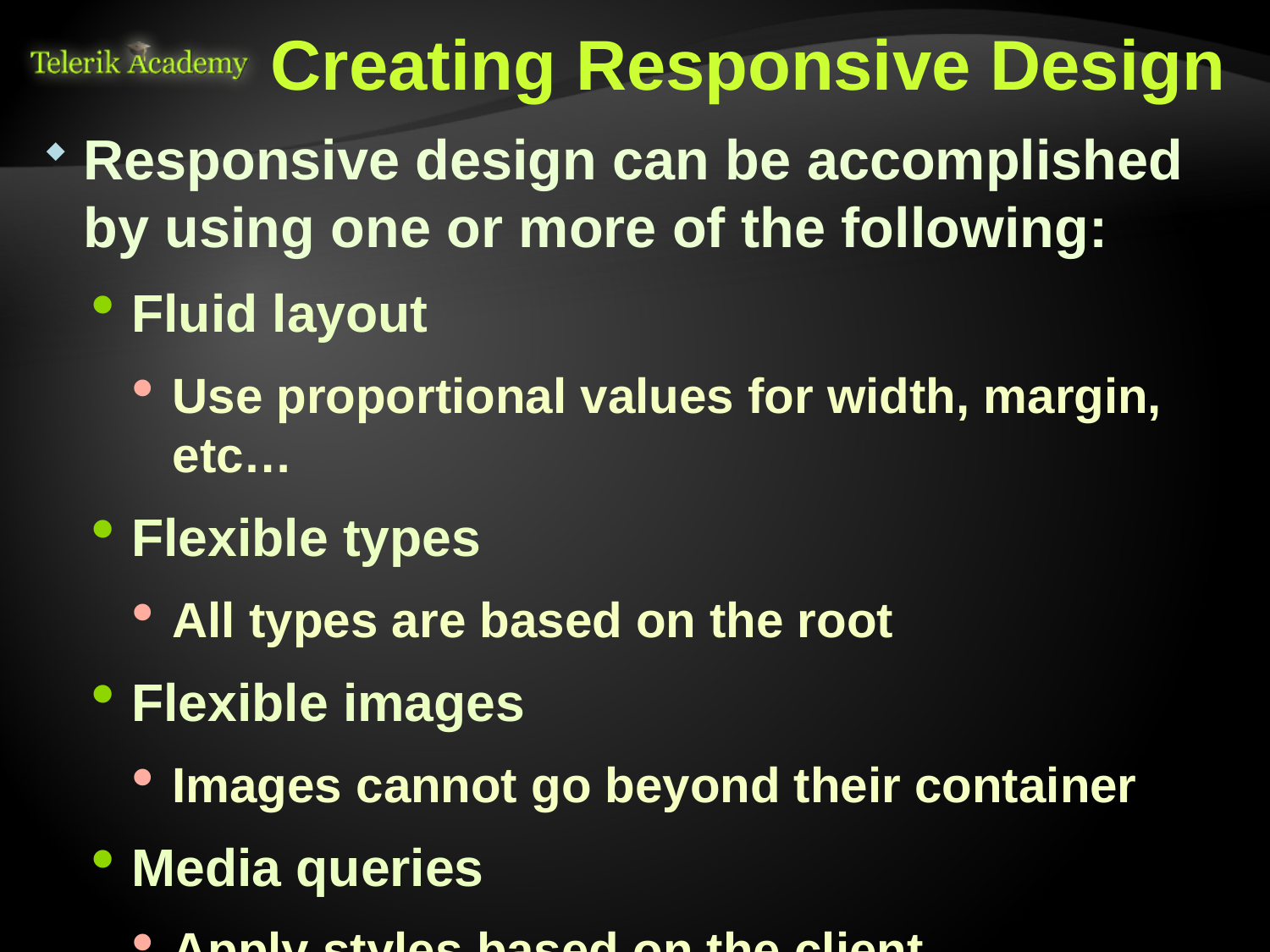

# Creating Responsive Design
Responsive design can be accomplished by using one or more of the following:
Fluid layout
Use proportional values for width, margin, etc…
Flexible types
All types are based on the root
Flexible images
Images cannot go beyond their container
Media queries
Apply styles based on the client